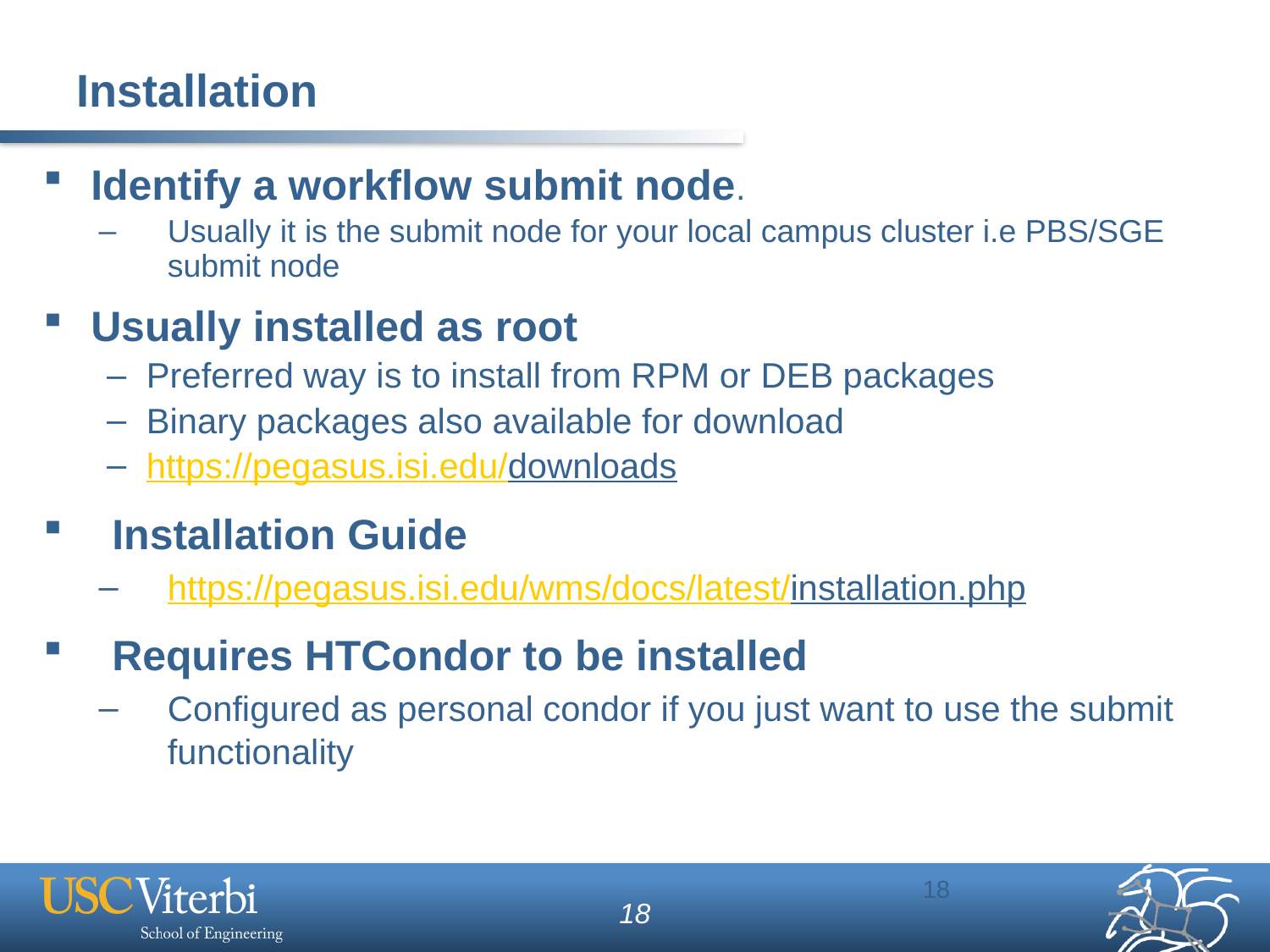

# Installation
Identify a workflow submit node.
Usually it is the submit node for your local campus cluster i.e PBS/SGE submit node
Usually installed as root
Preferred way is to install from RPM or DEB packages
Binary packages also available for download
https://pegasus.isi.edu/downloads
Installation Guide
https://pegasus.isi.edu/wms/docs/latest/installation.php
Requires HTCondor to be installed
Configured as personal condor if you just want to use the submit functionality
18